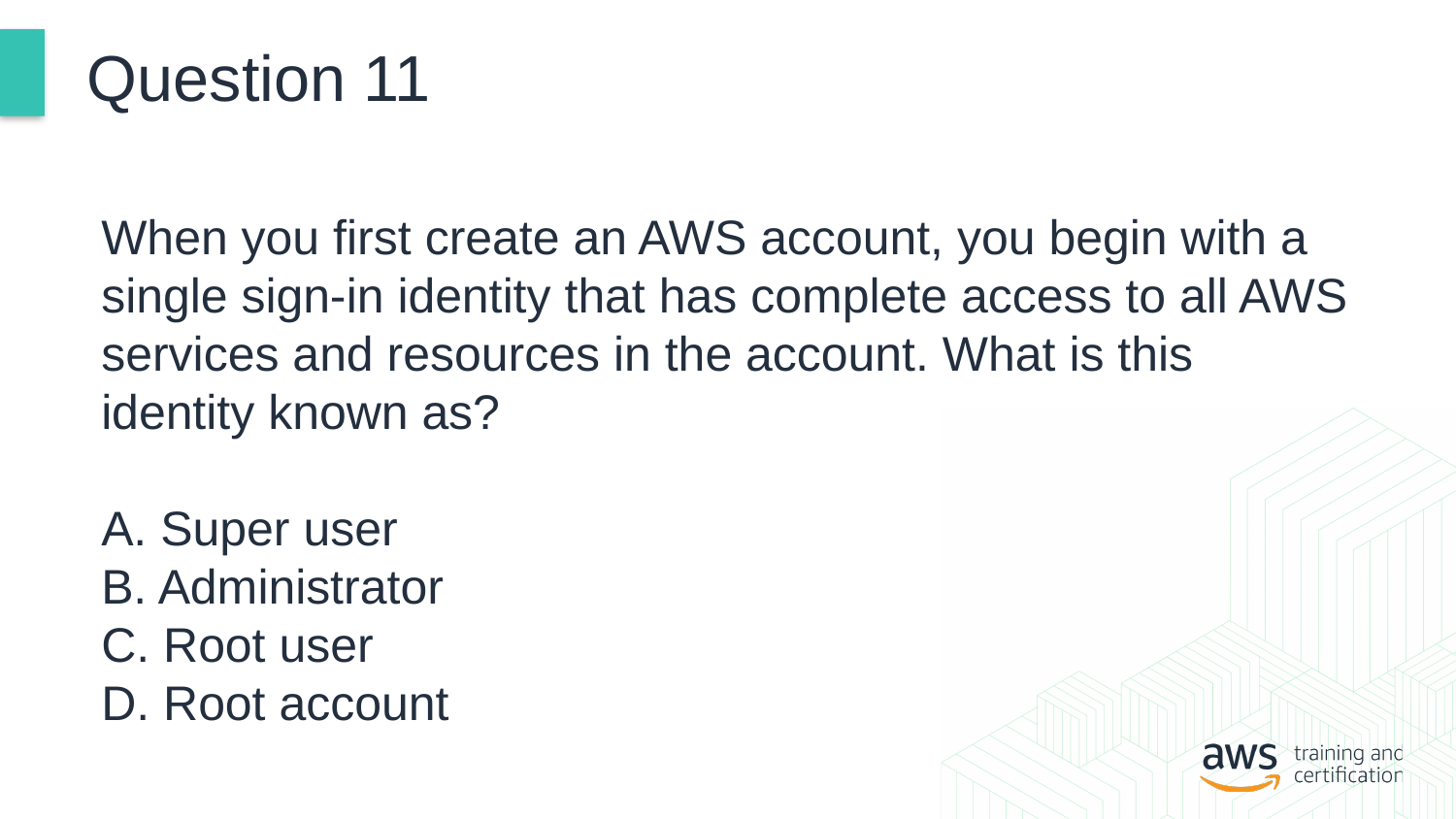

# Question 11
When you first create an AWS account, you begin with a single sign-in identity that has complete access to all AWS services and resources in the account. What is this identity known as?

A. Super user
B. Administrator
C. Root user
D. Root account